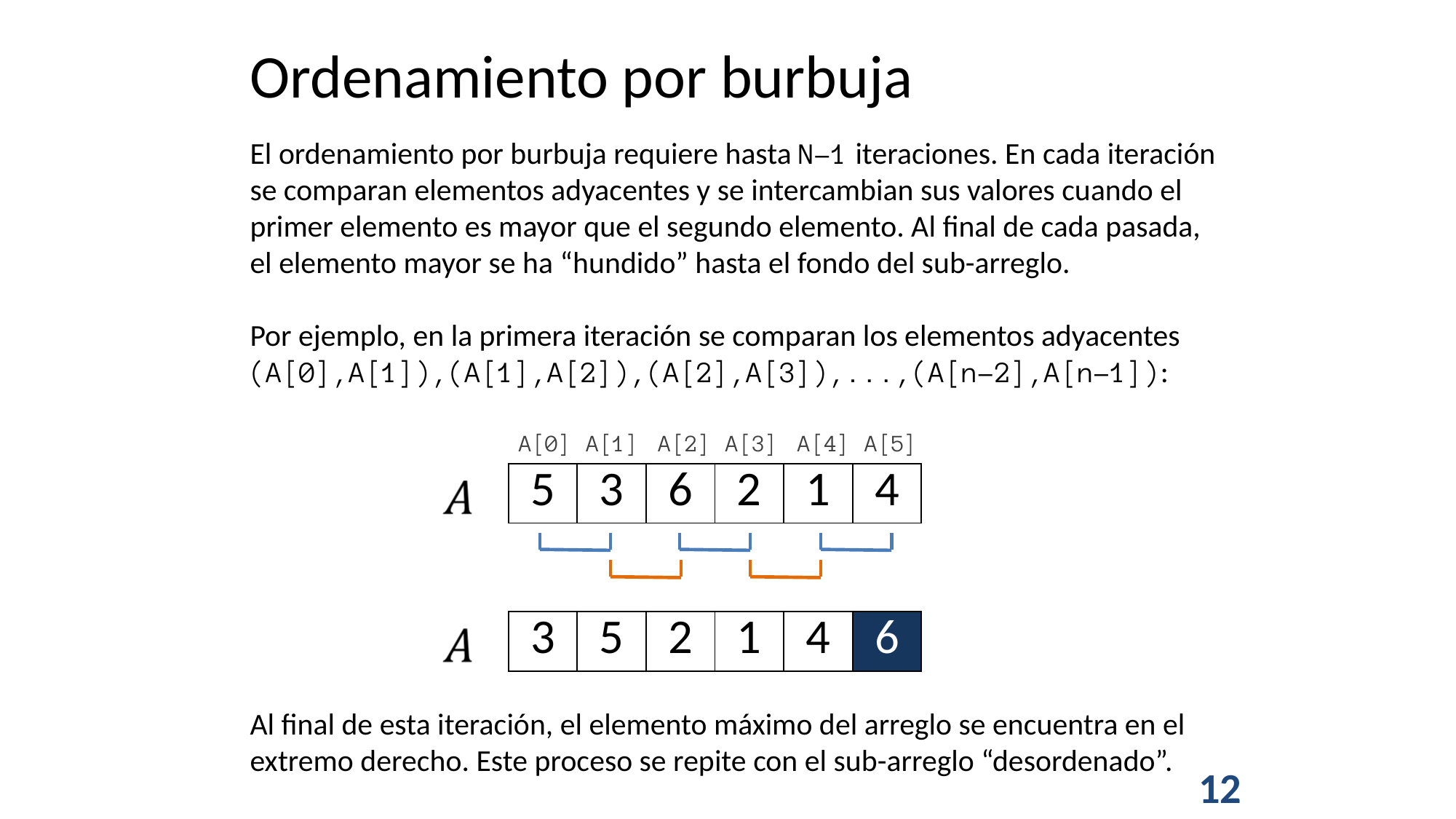

Ordenamiento por burbuja
El ordenamiento por burbuja requiere hasta N-1 iteraciones. En cada iteración se comparan elementos adyacentes y se intercambian sus valores cuando el
primer elemento es mayor que el segundo elemento. Al final de cada pasada, el elemento mayor se ha “hundido” hasta el fondo del sub-arreglo.

Por ejemplo, en la primera iteración se comparan los elementos adyacentes (A[0],A[1]),(A[1],A[2]),(A[2],A[3]),...,(A[n-2],A[n-1]):
A[0]
A[1]
A[2]
A[3]
A[4]
A[5]

| 5 | 3 | 6 | 2 | 1 | 4 |
| --- | --- | --- | --- | --- | --- |

| 3 | 5 | 2 | 1 | 4 | 6 |
| --- | --- | --- | --- | --- | --- |
Al final de esta iteración, el elemento máximo del arreglo se encuentra en el extremo derecho. Este proceso se repite con el sub-arreglo “desordenado”.
12